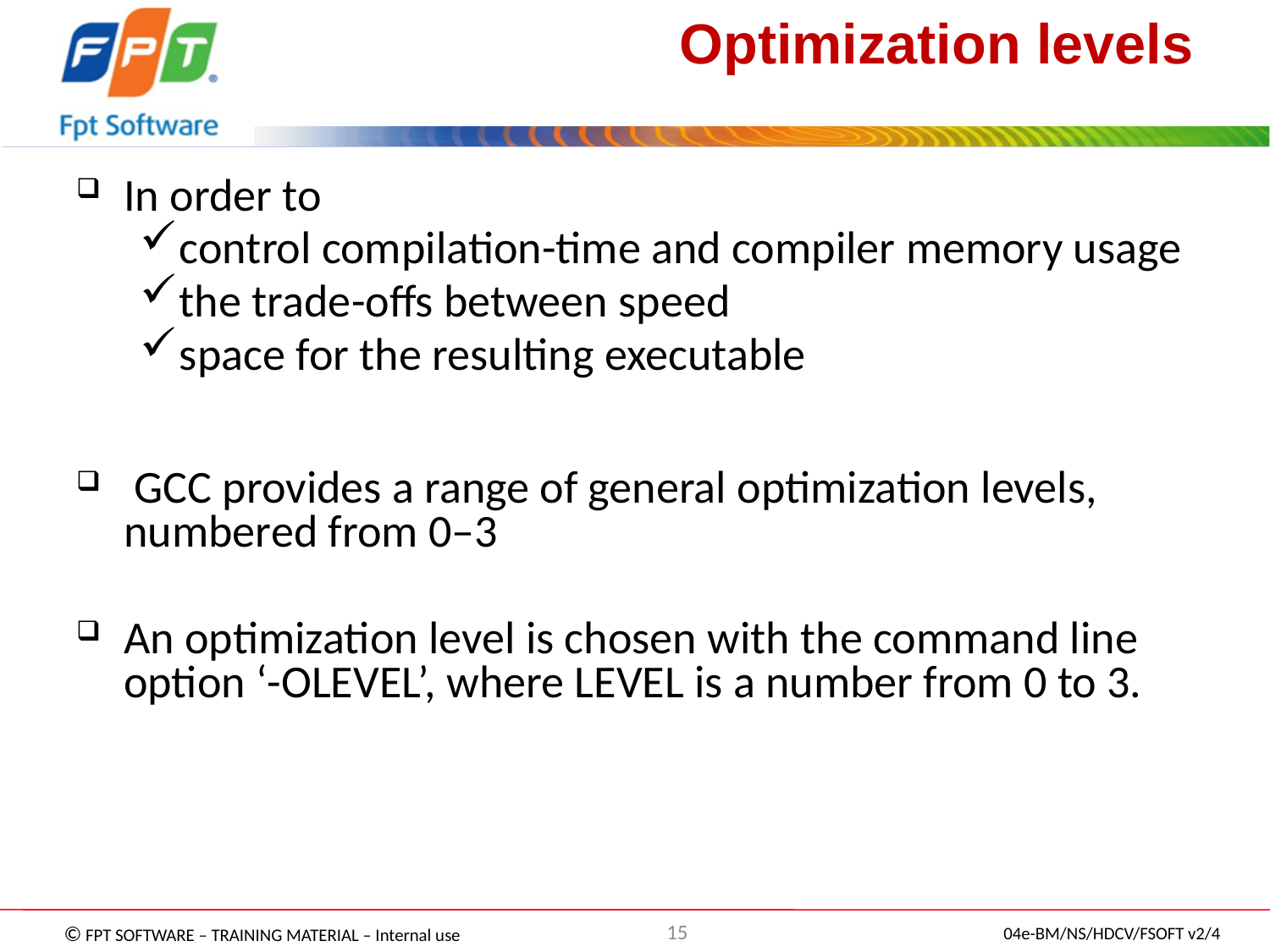

# Optimization levels
In order to
control compilation-time and compiler memory usage
the trade-offs between speed
space for the resulting executable

 GCC provides a range of general optimization levels, numbered from 0–3

An optimization level is chosen with the command line option ‘-OLEVEL’, where LEVEL is a number from 0 to 3.
15